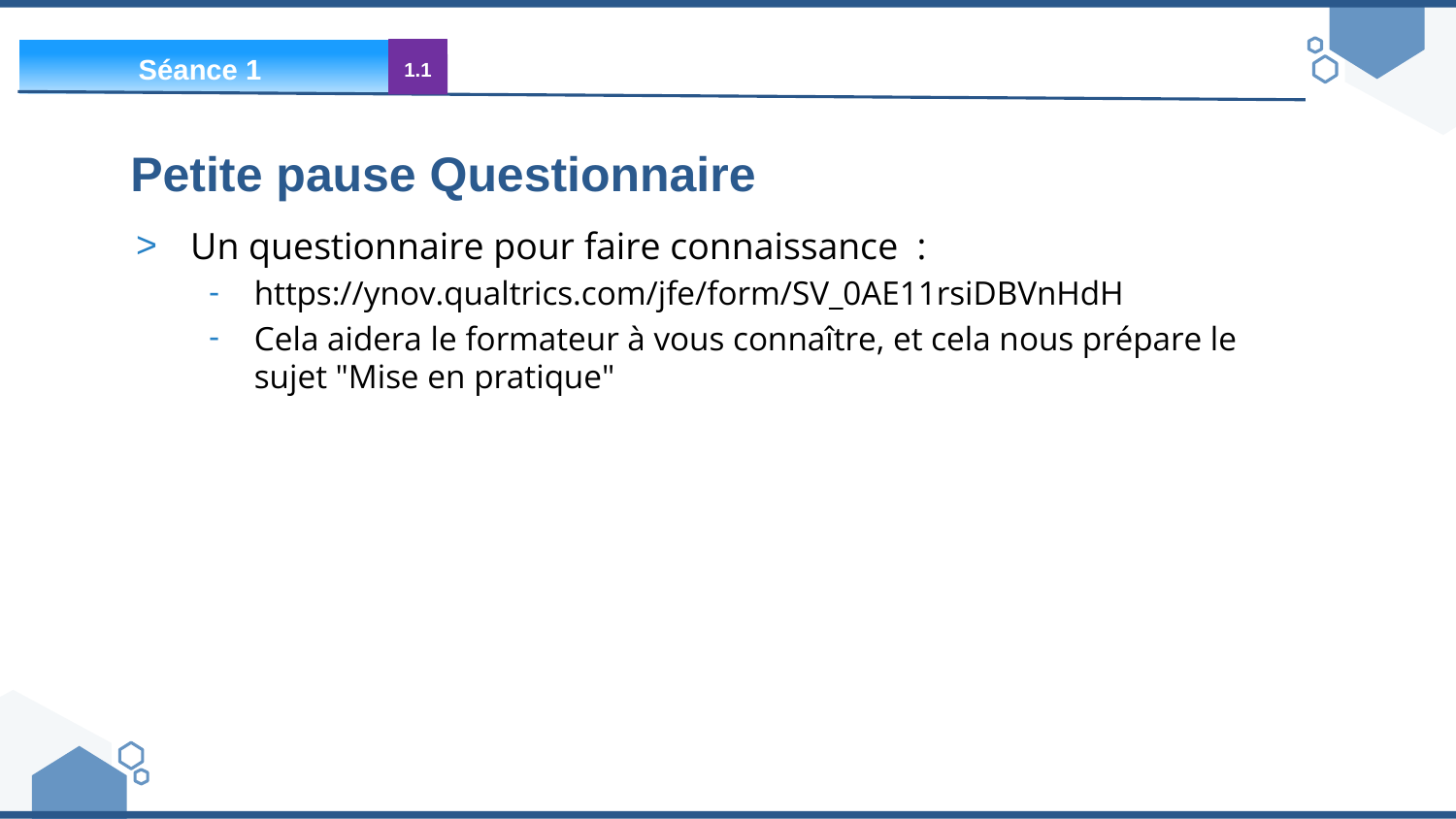

Séance 1
1.1
# Petite pause Questionnaire
Un questionnaire pour faire connaissance  :
https://ynov.qualtrics.com/jfe/form/SV_0AE11rsiDBVnHdH
Cela aidera le formateur à vous connaître, et cela nous prépare le sujet "Mise en pratique"